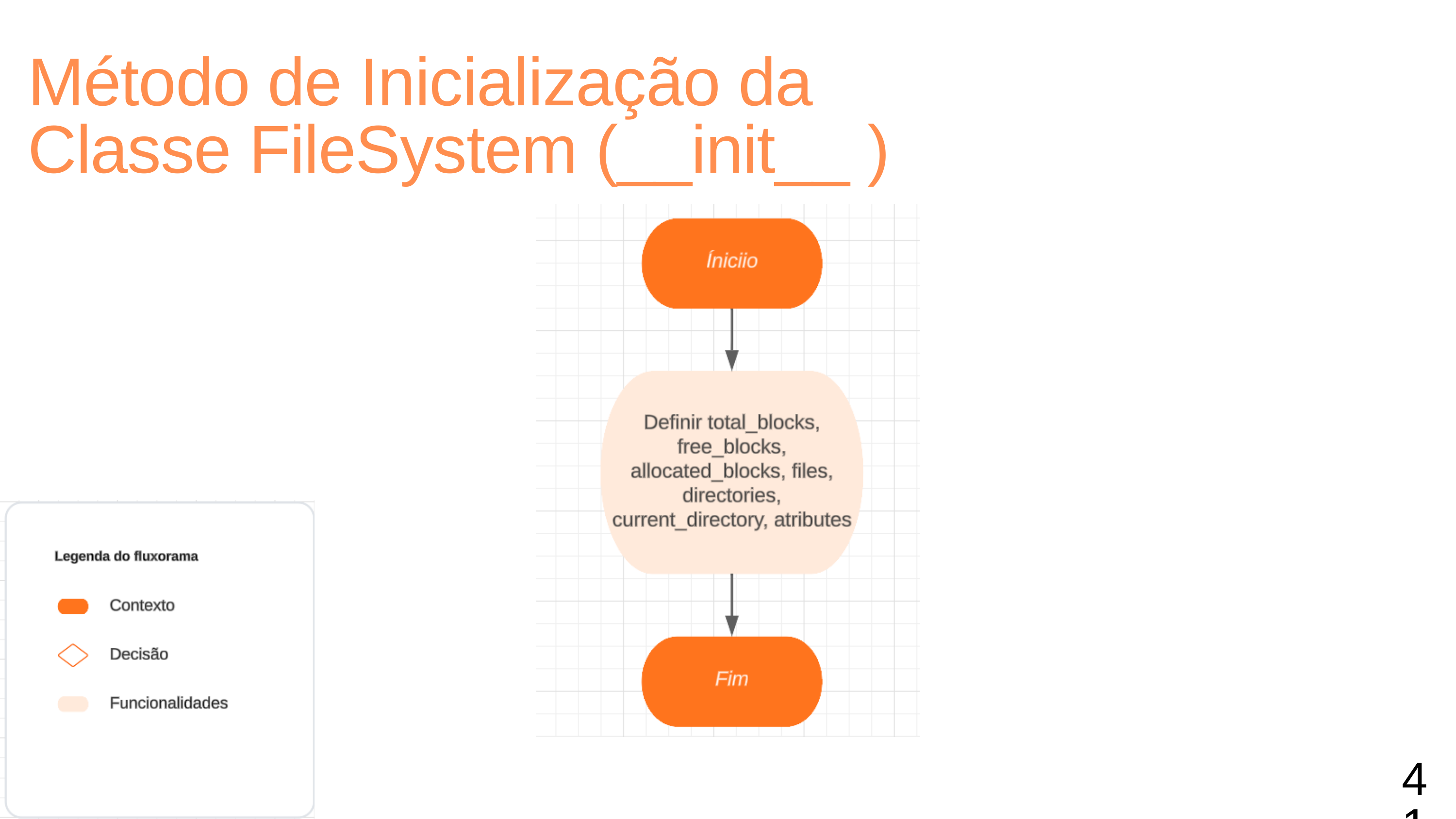

Método de Inicialização da Classe FileSystem (__init__ )

41